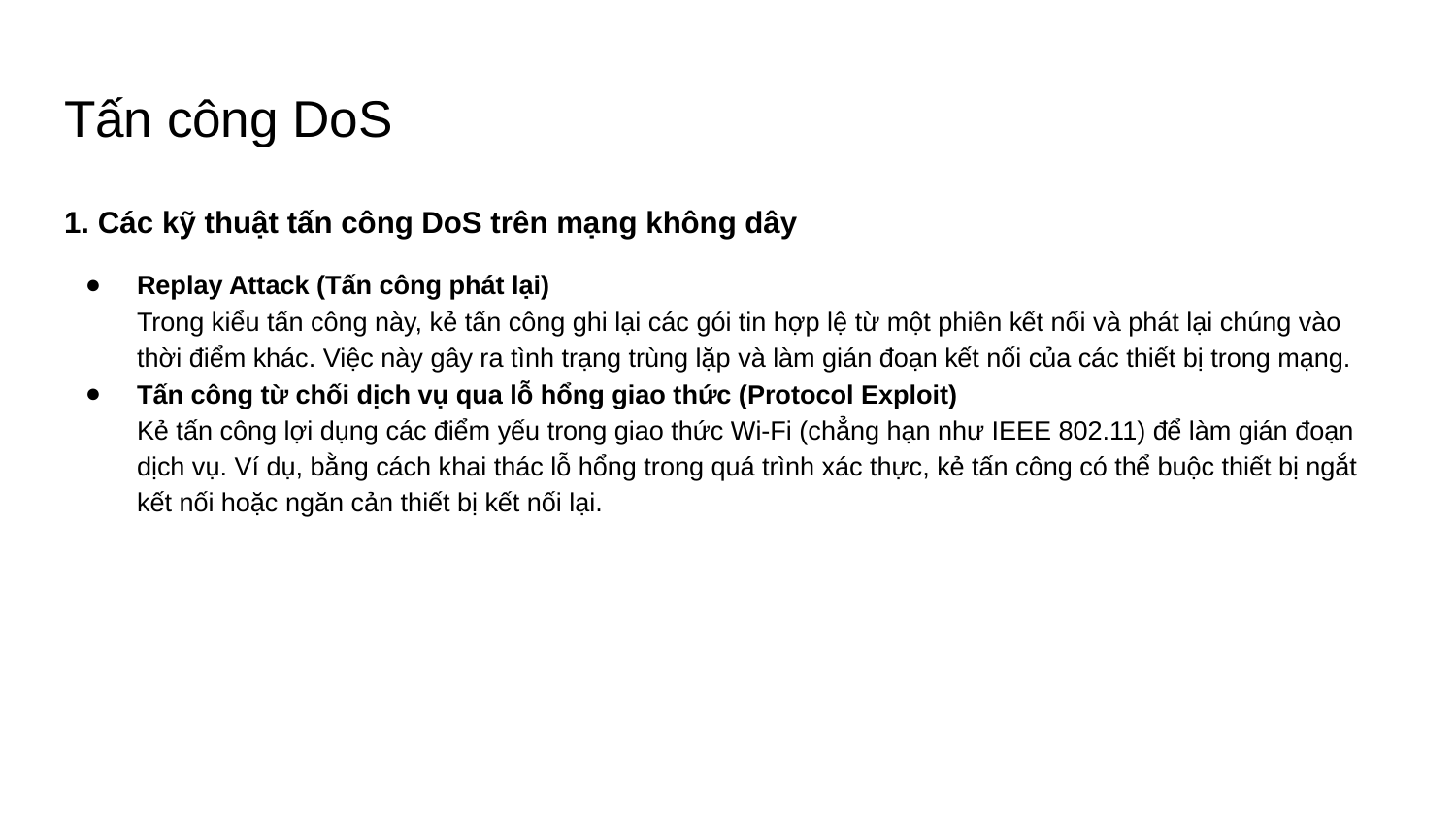

# Tấn công DoS
1. Các kỹ thuật tấn công DoS trên mạng không dây
Replay Attack (Tấn công phát lại)
Trong kiểu tấn công này, kẻ tấn công ghi lại các gói tin hợp lệ từ một phiên kết nối và phát lại chúng vào thời điểm khác. Việc này gây ra tình trạng trùng lặp và làm gián đoạn kết nối của các thiết bị trong mạng.
Tấn công từ chối dịch vụ qua lỗ hổng giao thức (Protocol Exploit)
Kẻ tấn công lợi dụng các điểm yếu trong giao thức Wi-Fi (chẳng hạn như IEEE 802.11) để làm gián đoạn dịch vụ. Ví dụ, bằng cách khai thác lỗ hổng trong quá trình xác thực, kẻ tấn công có thể buộc thiết bị ngắt kết nối hoặc ngăn cản thiết bị kết nối lại.